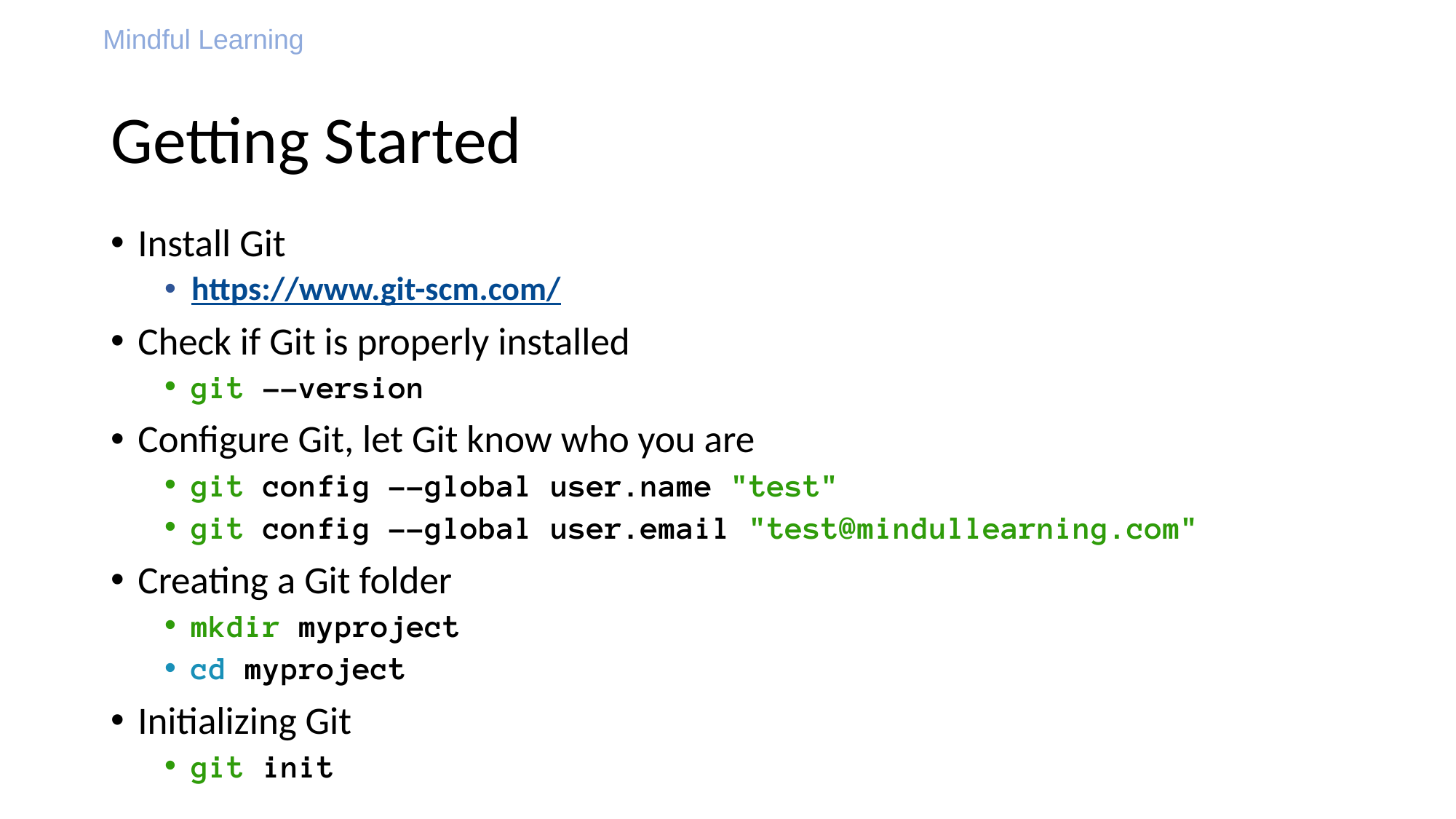

# Getting Started
Install Git
https://www.git-scm.com/
Check if Git is properly installed
git --version
Configure Git, let Git know who you are
git config --global user.name "test"
git config --global user.email "test@mindullearning.com"
Creating a Git folder
mkdir myproject
cd myproject
Initializing Git
git init